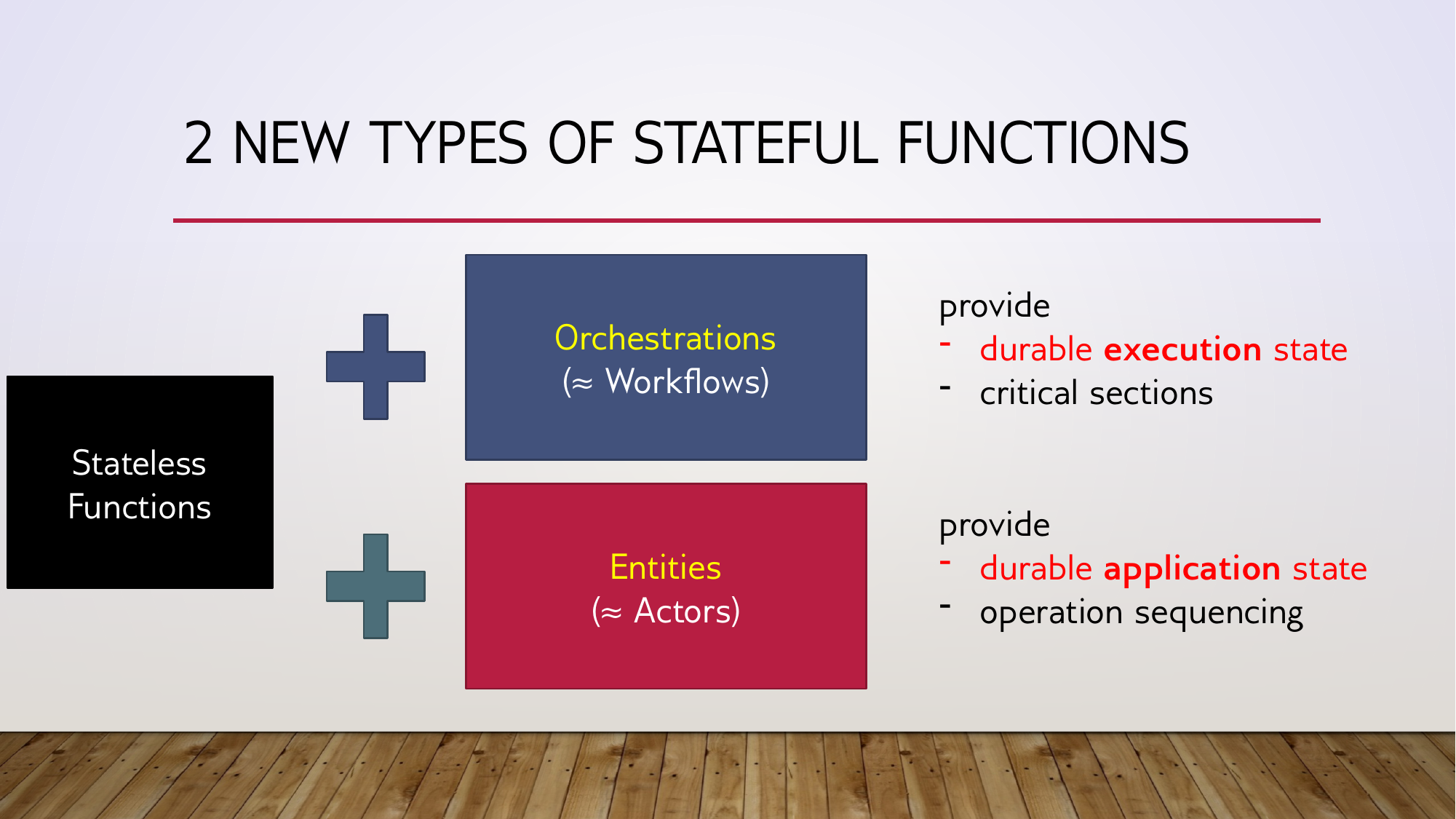

# 2 new types of stateful functions
Orchestrations
(≈ Workflows)
provide
durable execution state
critical sections

Stateless Functions
Entities
(≈ Actors)
provide
durable application state
operation sequencing